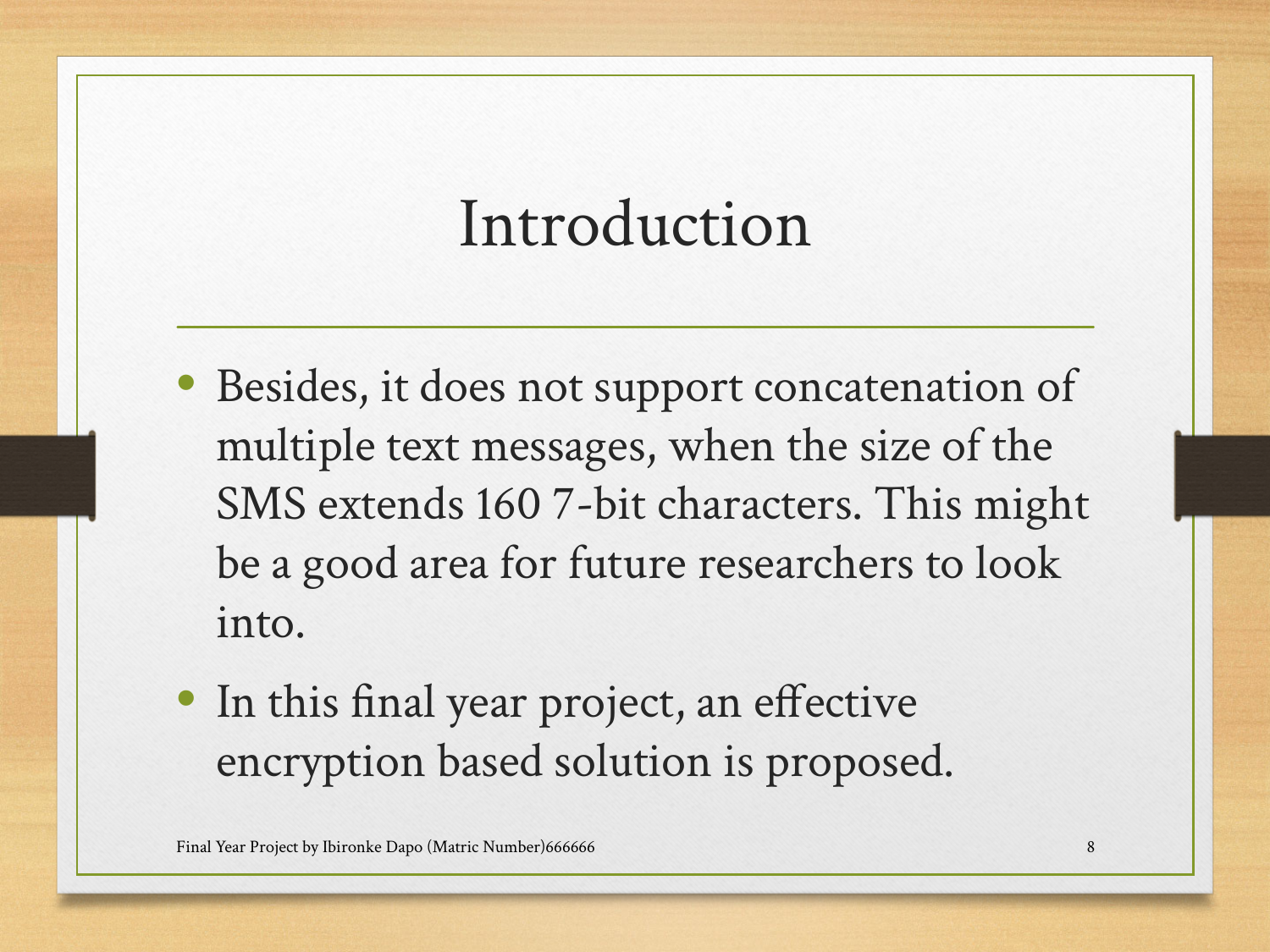

# Introduction
Besides, it does not support concatenation of multiple text messages, when the size of the SMS extends 160 7-bit characters. This might be a good area for future researchers to look into.
In this final year project, an effective encryption based solution is proposed.
Final Year Project by Ibironke Dapo (Matric Number)666666
8